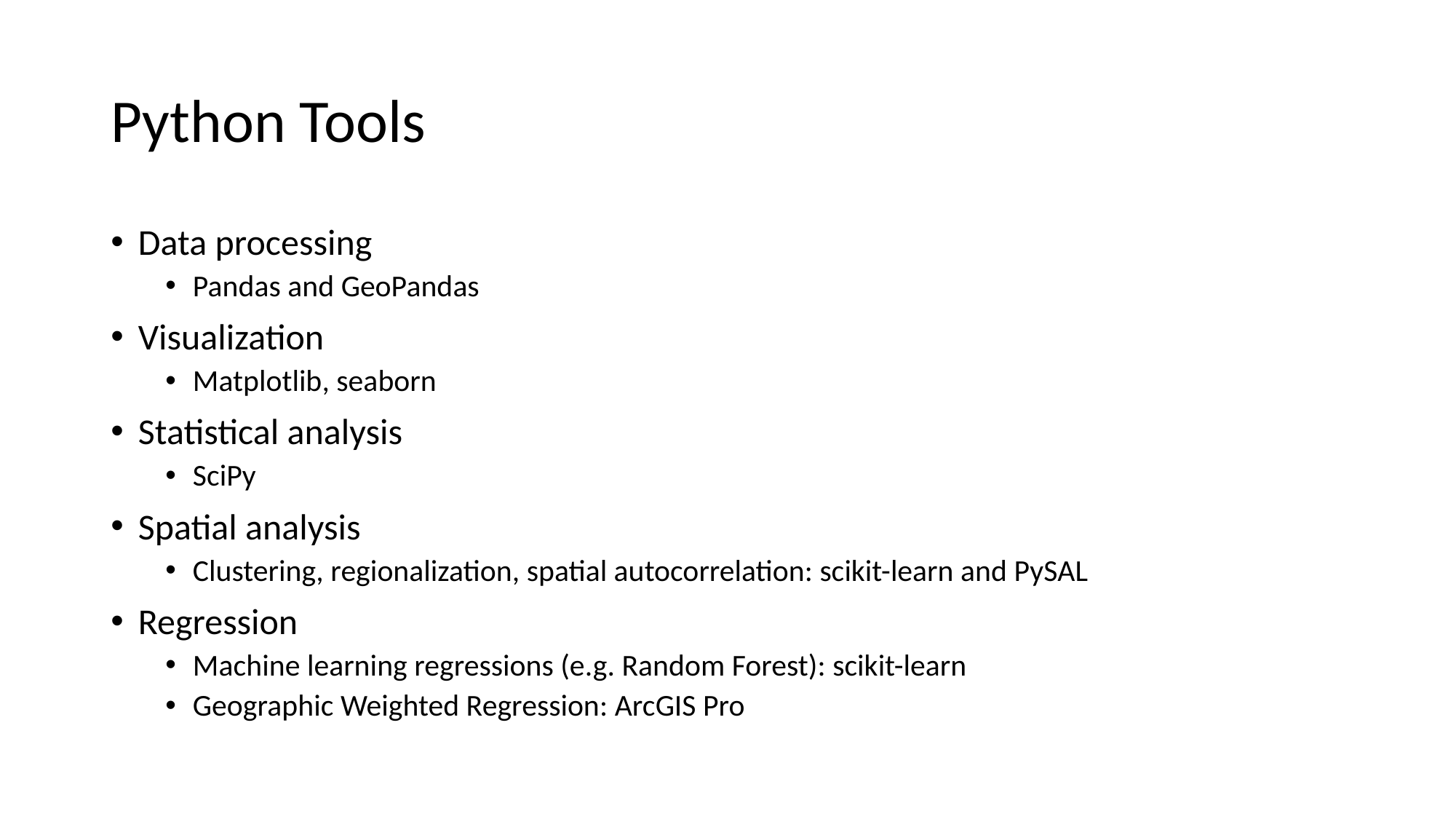

# Python Tools
Data processing
Pandas and GeoPandas
Visualization
Matplotlib, seaborn
Statistical analysis
SciPy
Spatial analysis
Clustering, regionalization, spatial autocorrelation: scikit-learn and PySAL
Regression
Machine learning regressions (e.g. Random Forest): scikit-learn
Geographic Weighted Regression: ArcGIS Pro